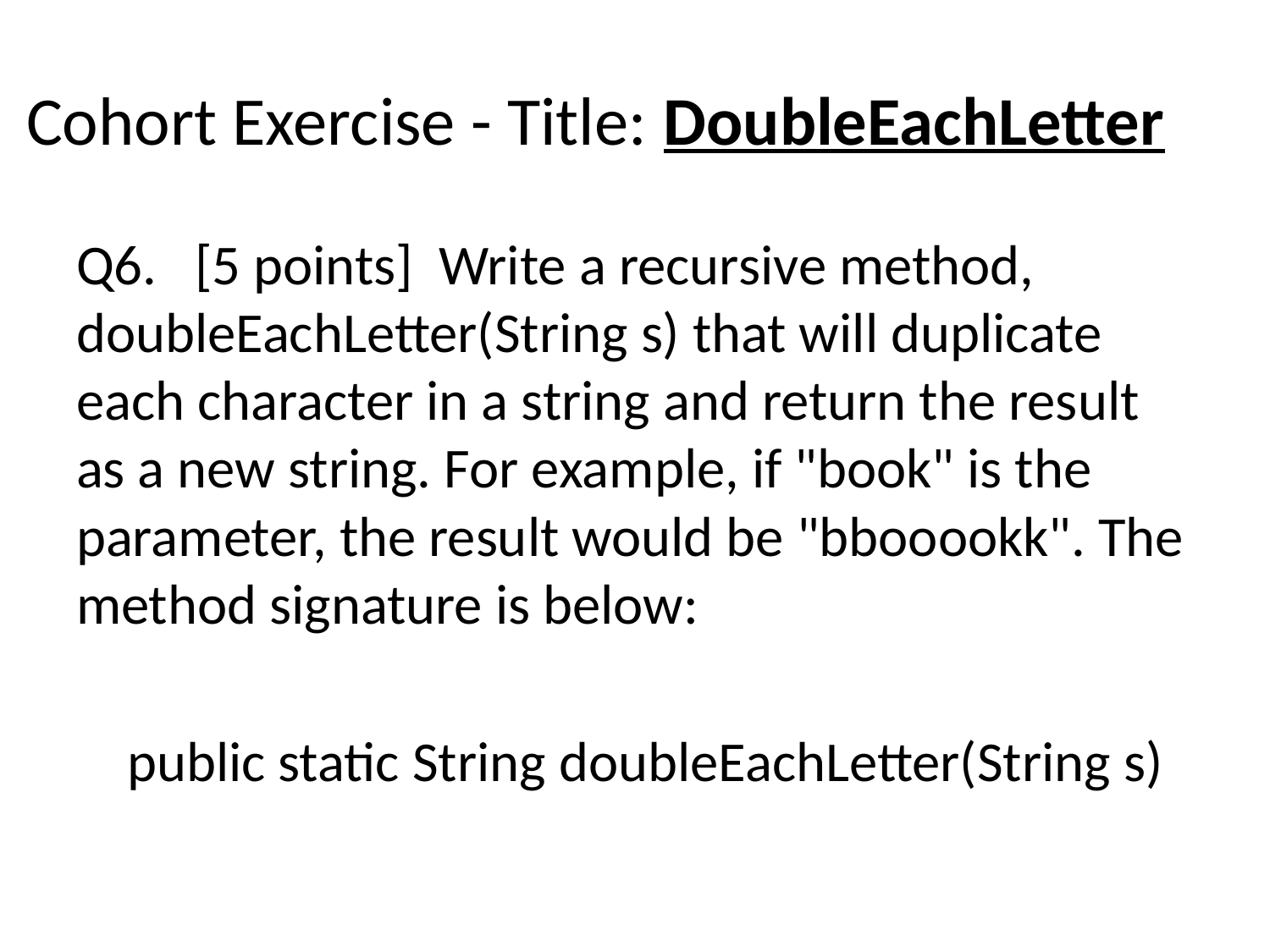

# Cohort Exercise - Title: DoubleEachLetter
Q6.   [5 points]  Write a recursive method, doubleEachLetter(String s) that will duplicate each character in a string and return the result as a new string. For example, if "book" is the parameter, the result would be "bbooookk". The method signature is below:

    public static String doubleEachLetter(String s)